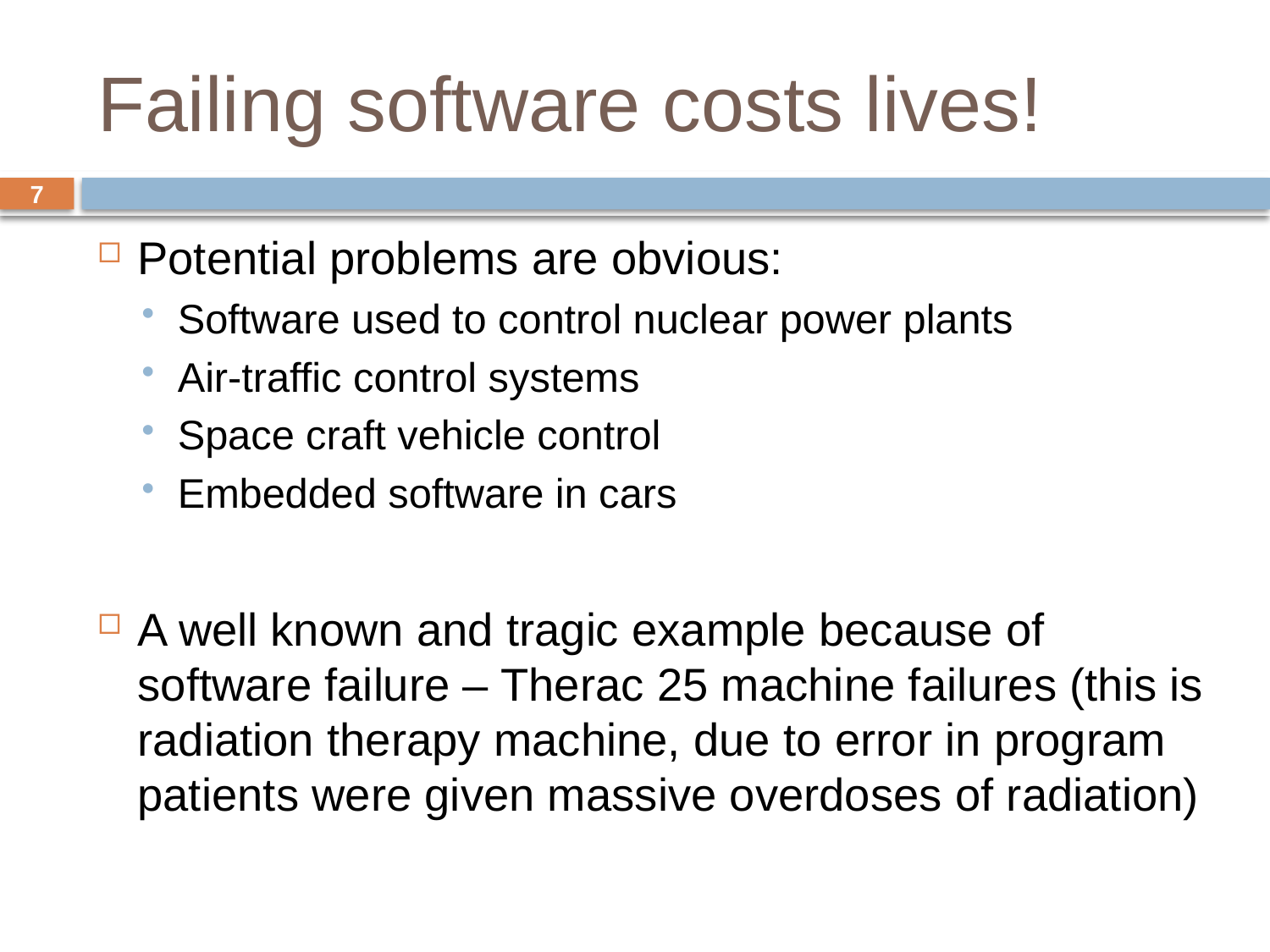

# Failing software costs lives!
7
Potential problems are obvious:
Software used to control nuclear power plants
Air-traffic control systems
Space craft vehicle control
Embedded software in cars

A well known and tragic example because of software failure – Therac 25 machine failures (this is radiation therapy machine, due to error in program patients were given massive overdoses of radiation)